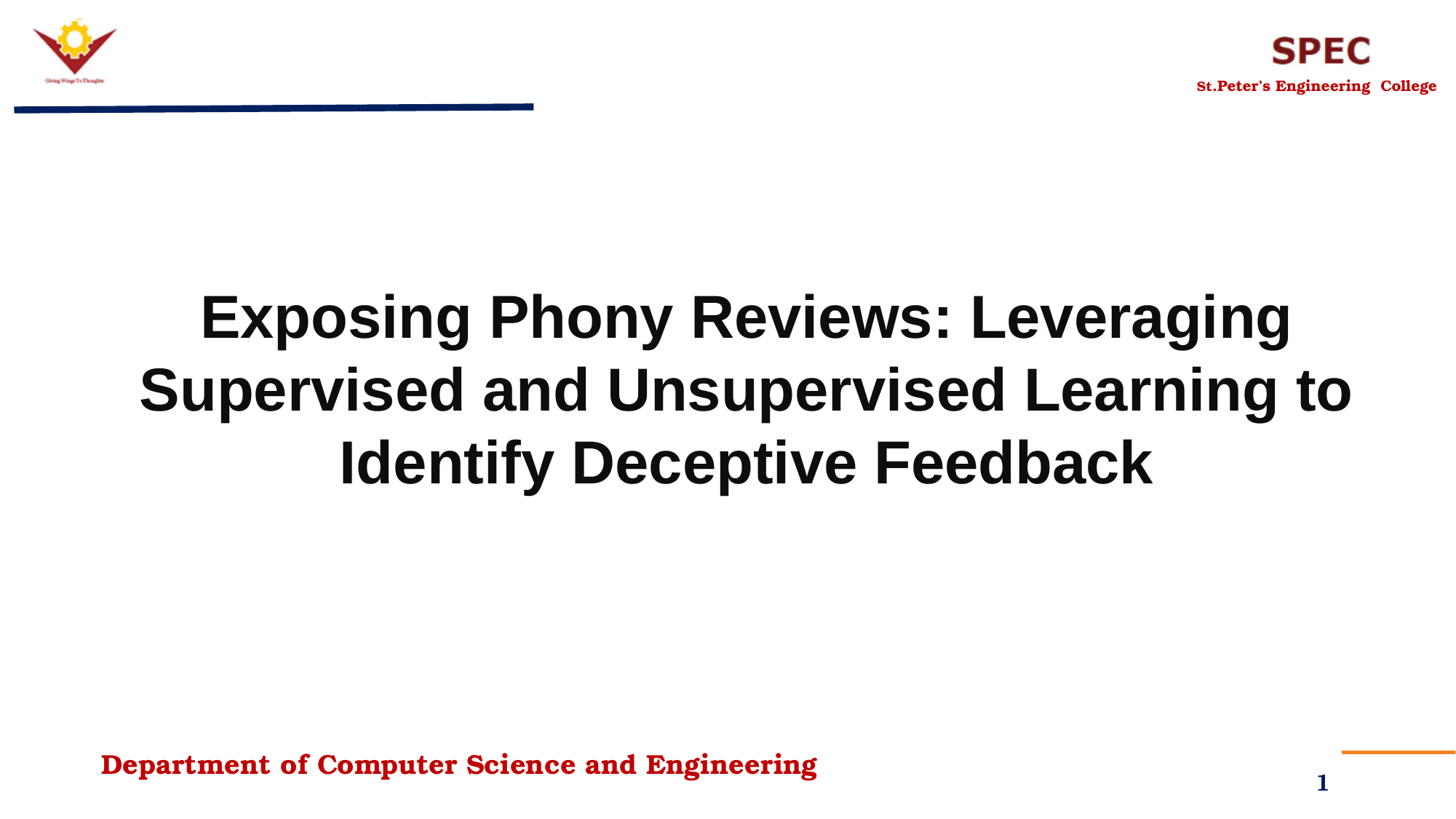

Exposing Phony Reviews: Leveraging Supervised and Unsupervised Learning to Identify Deceptive Feedback
1